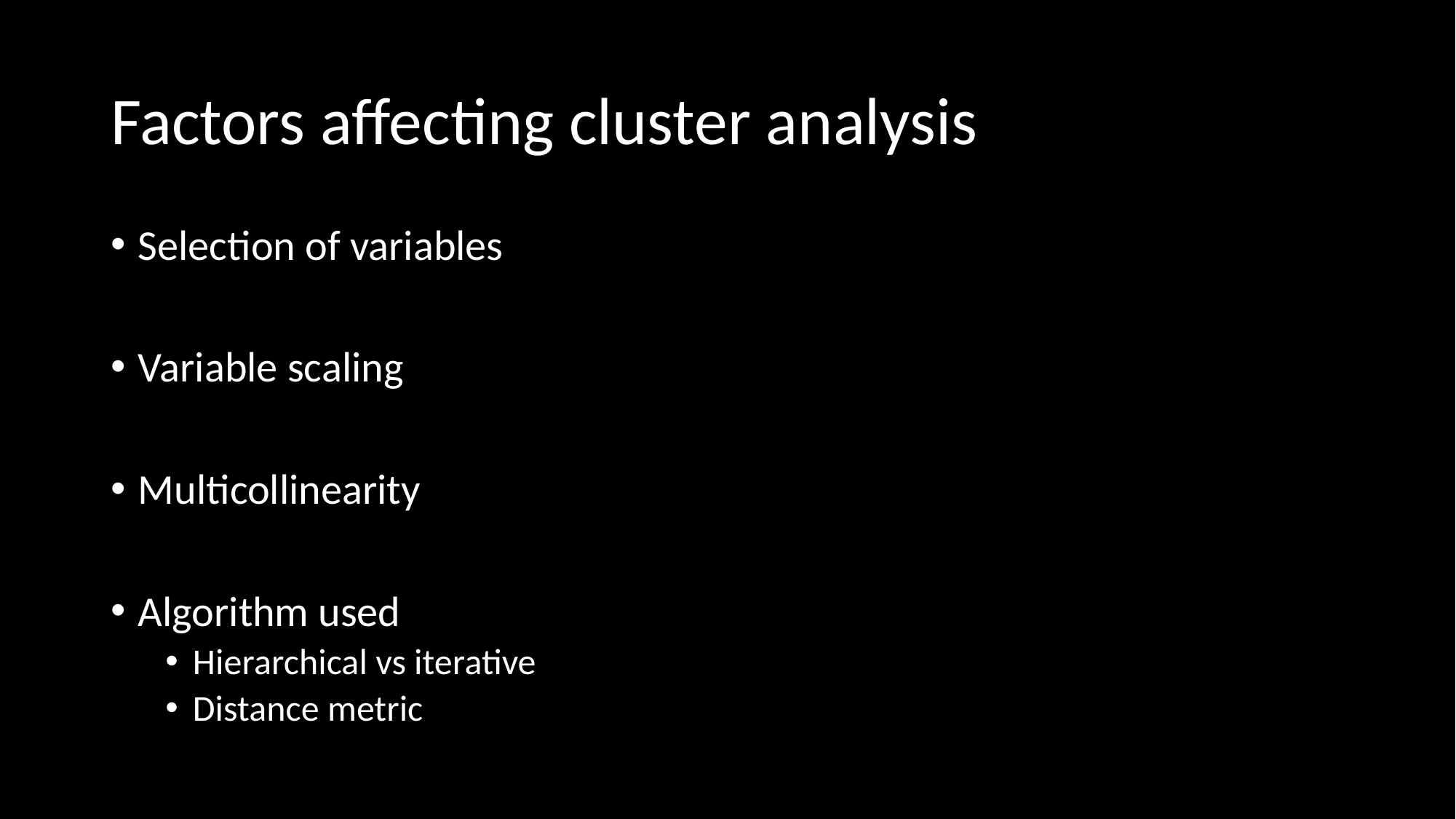

# Factors affecting cluster analysis
Selection of variables

Variable scaling

Multicollinearity

Algorithm used
Hierarchical vs iterative
Distance metric